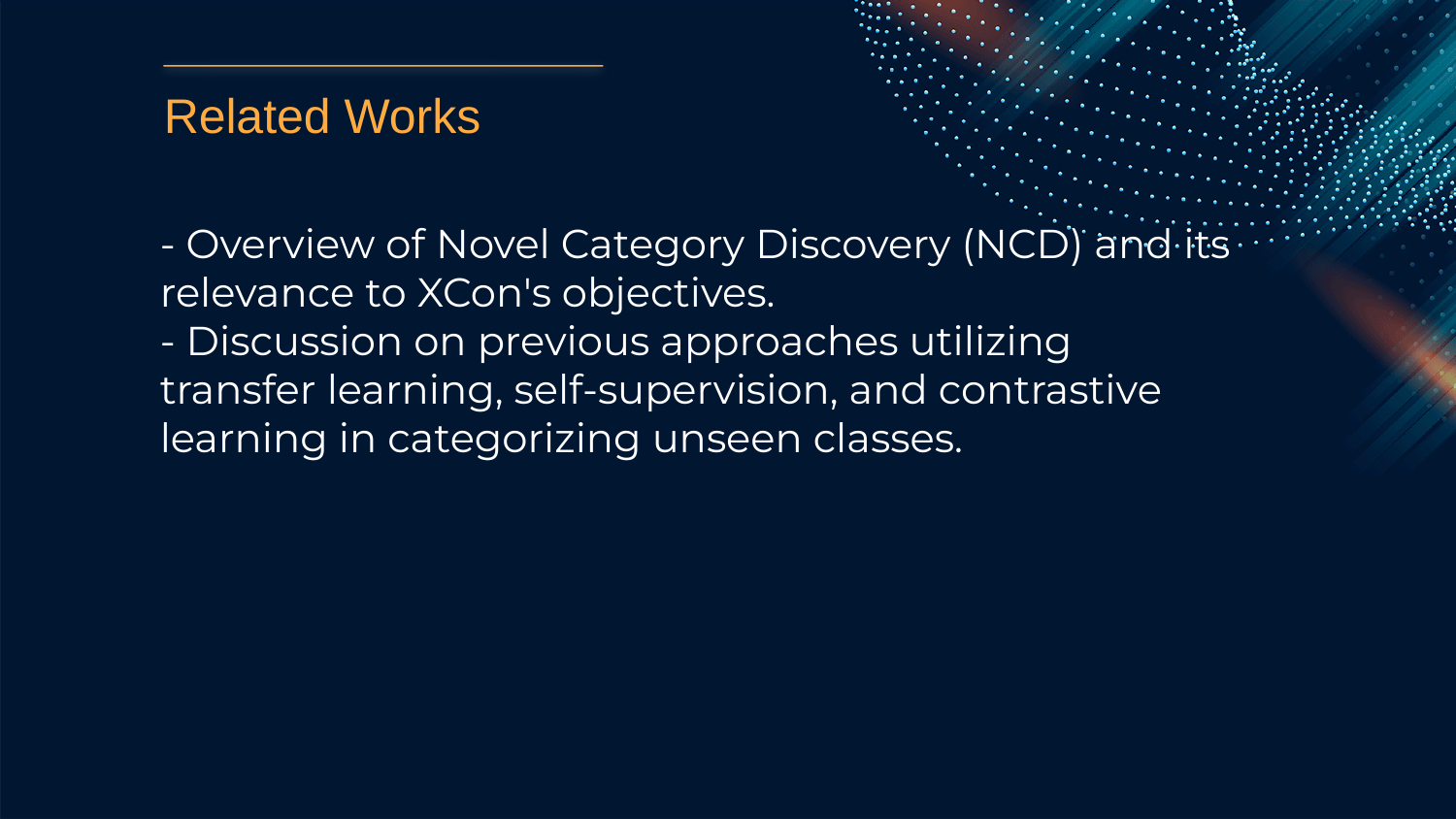

Related Works
- Overview of Novel Category Discovery (NCD) and its relevance to XCon's objectives.
- Discussion on previous approaches utilizing transfer learning, self-supervision, and contrastive learning in categorizing unseen classes.